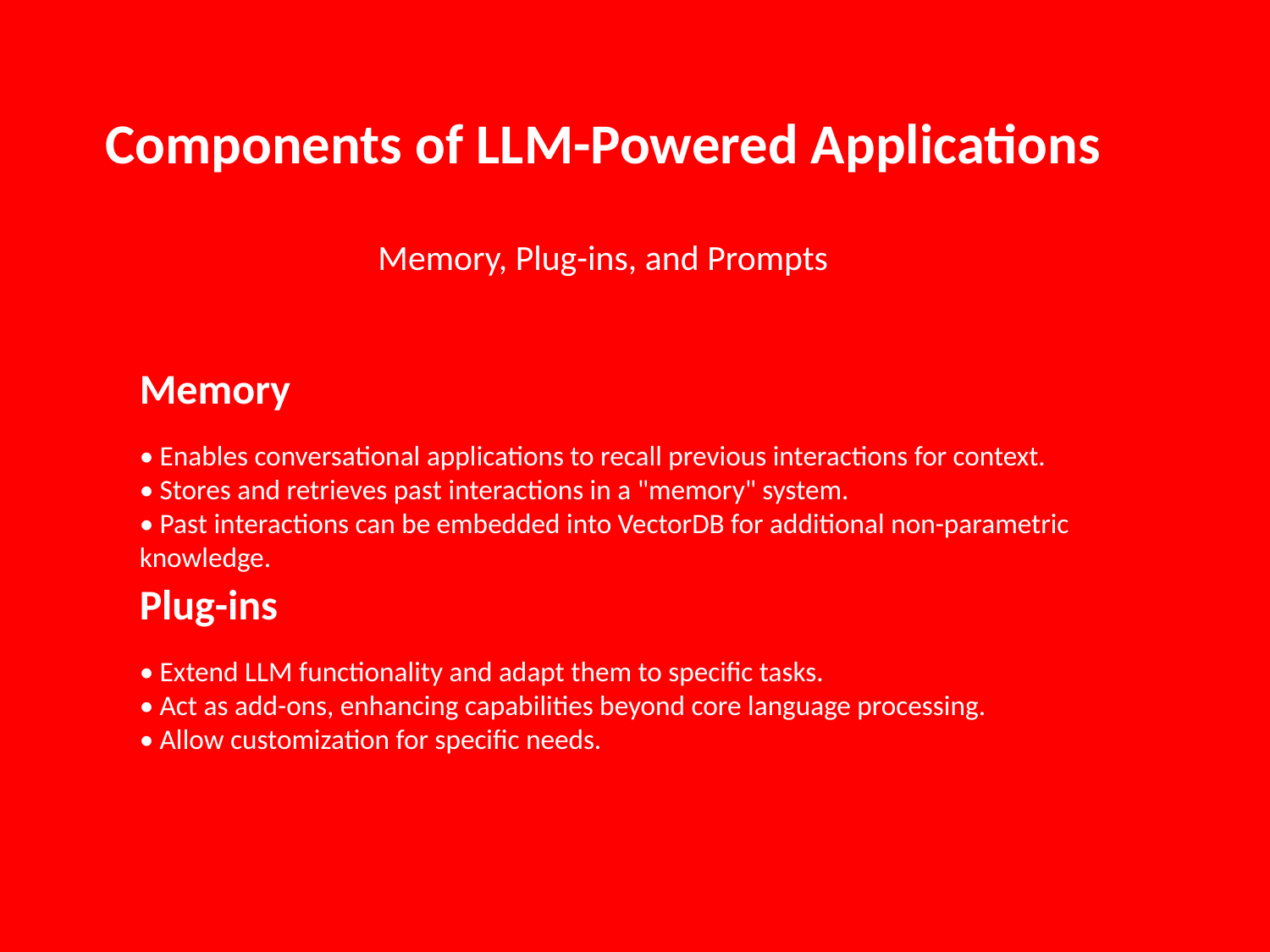

Components of LLM-Powered Applications

Memory, Plug-ins, and Prompts

Memory

• Enables conversational applications to recall previous interactions for context.
• Stores and retrieves past interactions in a "memory" system.
• Past interactions can be embedded into VectorDB for additional non-parametric knowledge.

Plug-ins

• Extend LLM functionality and adapt them to specific tasks.
• Act as add-ons, enhancing capabilities beyond core language processing.
• Allow customization for specific needs.

Slide 5